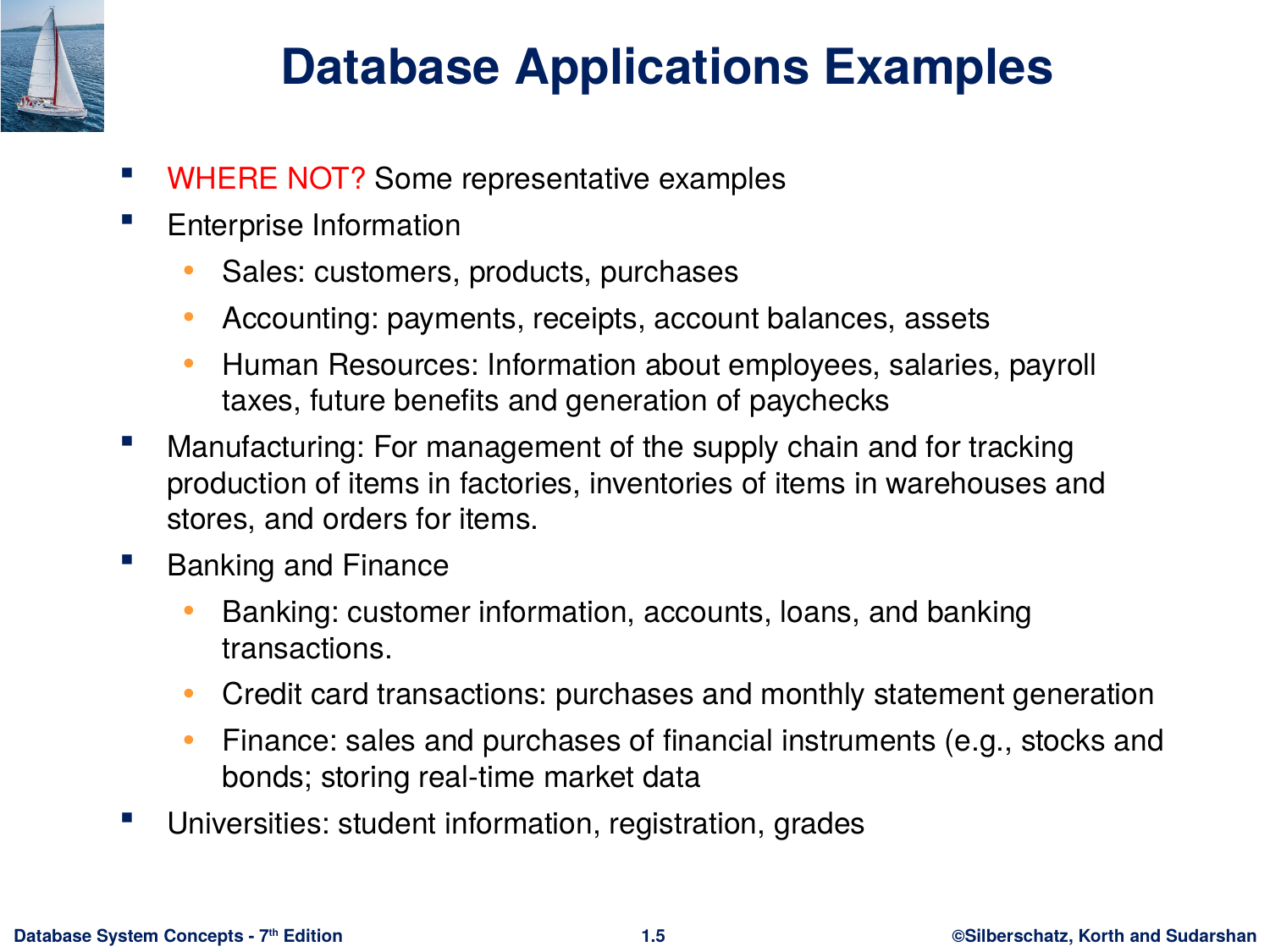

# Database Applications Examples
WHERE NOT? Some representative examples
Enterprise Information
Sales: customers, products, purchases
Accounting: payments, receipts, account balances, assets
Human Resources: Information about employees, salaries, payroll taxes, future benefits and generation of paychecks
Manufacturing: For management of the supply chain and for tracking production of items in factories, inventories of items in warehouses and stores, and orders for items.
Banking and Finance
Banking: customer information, accounts, loans, and banking transactions.
Credit card transactions: purchases and monthly statement generation
Finance: sales and purchases of financial instruments (e.g., stocks and bonds; storing real-time market data
Universities: student information, registration, grades